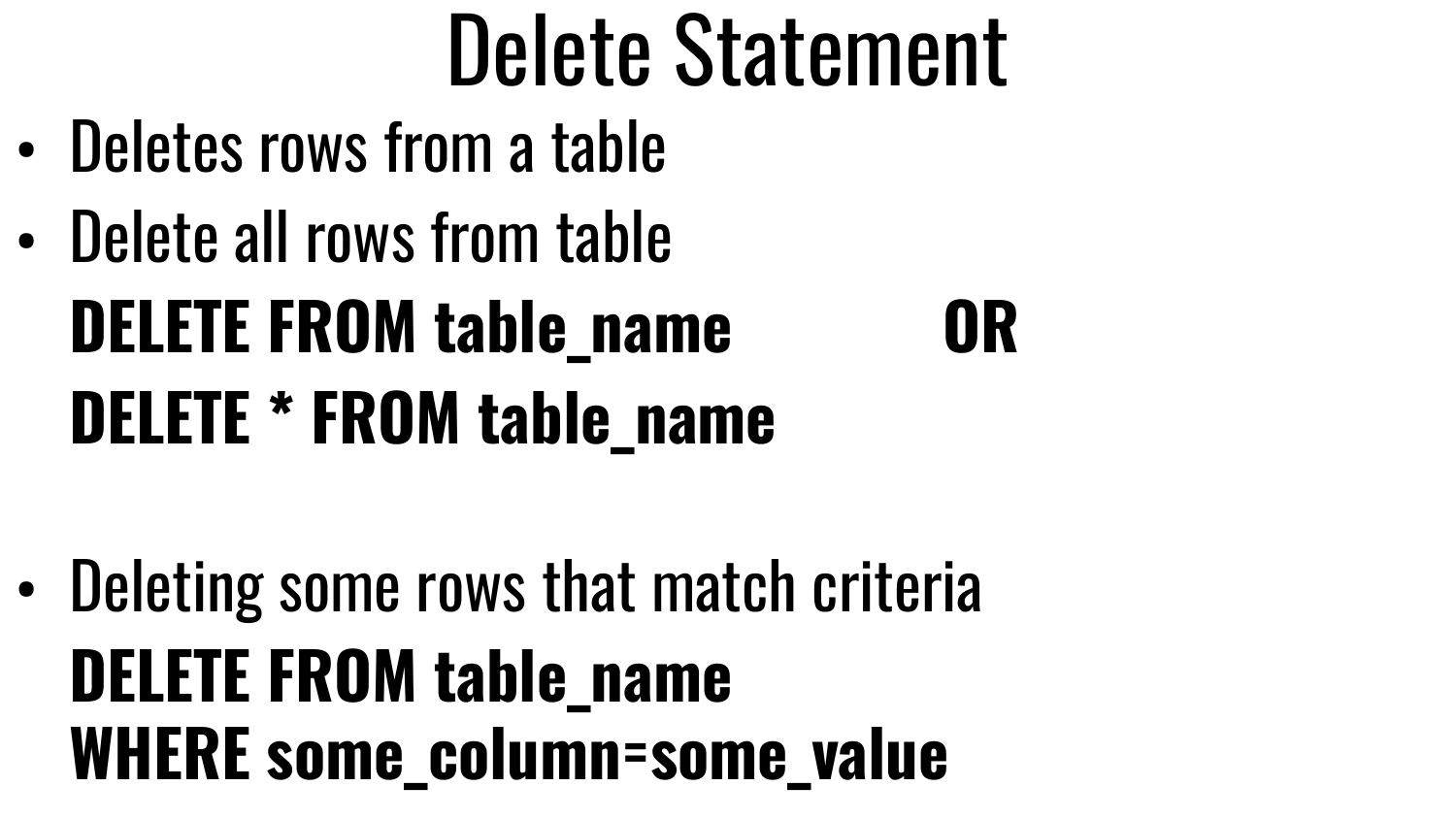

# Delete Statement
Deletes rows from a table
Delete all rows from table
	DELETE FROM table_name		OR
	DELETE * FROM table_name
Deleting some rows that match criteria
	DELETE FROM table_name
WHERE some_column=some_value